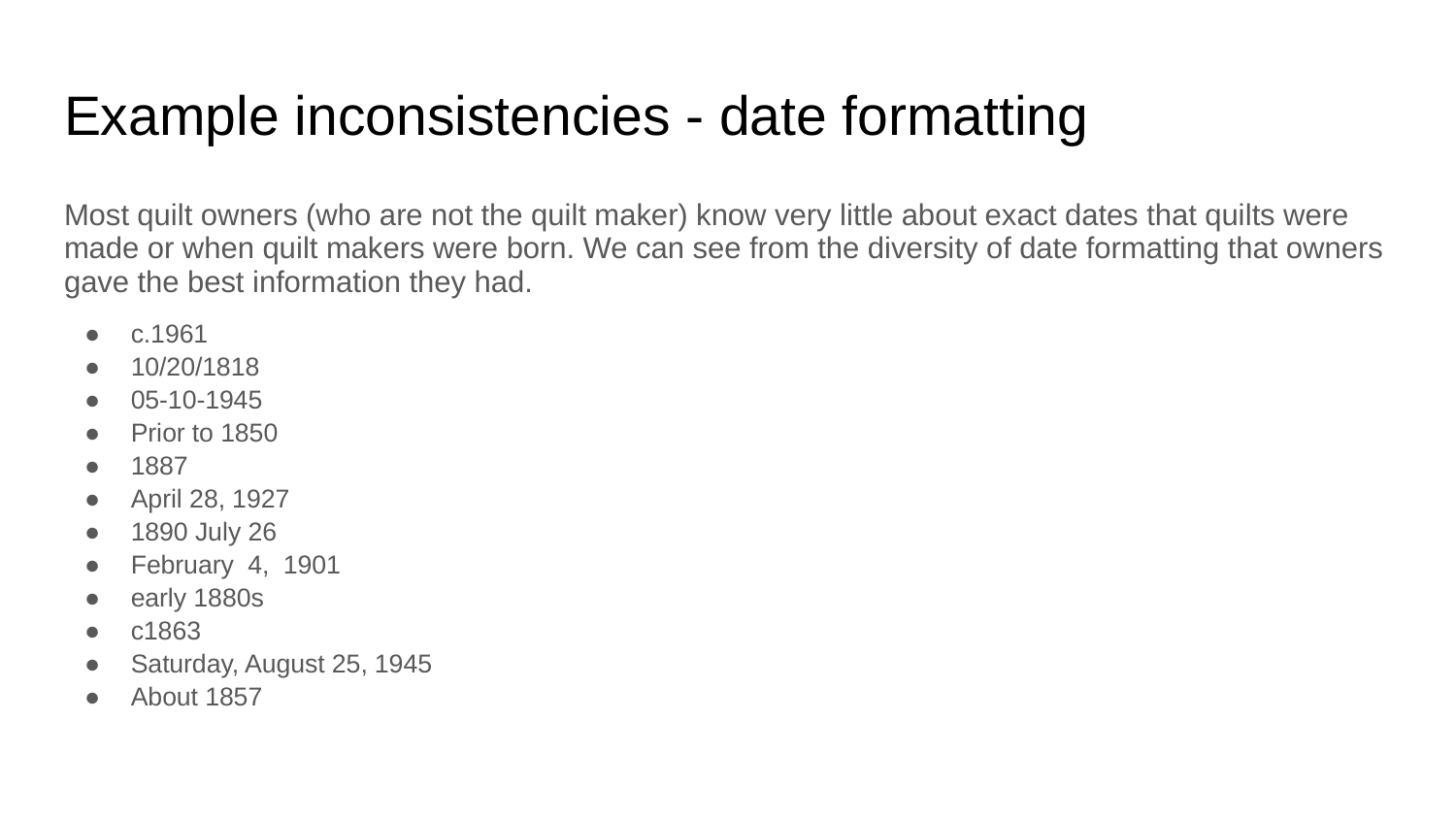

# Example inconsistencies - date formatting
Most quilt owners (who are not the quilt maker) know very little about exact dates that quilts were made or when quilt makers were born. We can see from the diversity of date formatting that owners gave the best information they had.
c.1961
10/20/1818
05-10-1945
Prior to 1850
1887
April 28, 1927
1890 July 26
February  4,  1901
early 1880s
c1863
Saturday, August 25, 1945
About 1857